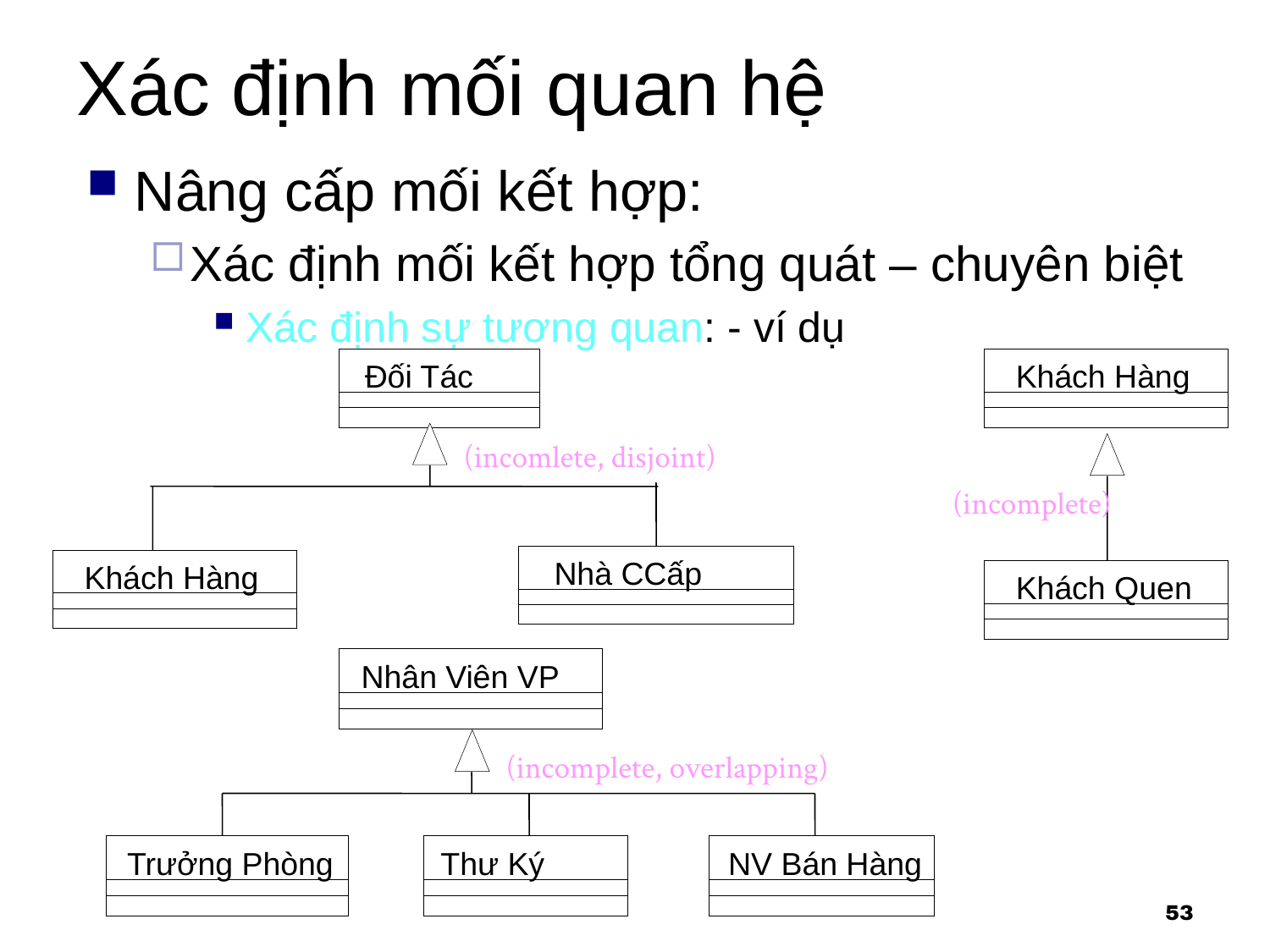

# Xác định mối quan hệ
Nâng cấp mối kết hợp:
Xác định mối kết hợp tổng quát – chuyên biệt
Xác định sự tương quan: - ví dụ

Đối Tác

Khách Hàng

(incomlete, disjoint)

(incomplete)

Nhà CCấp

Khách Hàng

Khách Quen

Nhân Viên VP

(incomplete, overlapping)

Trưởng Phòng

NV Bán Hàng

Thư Ký
53